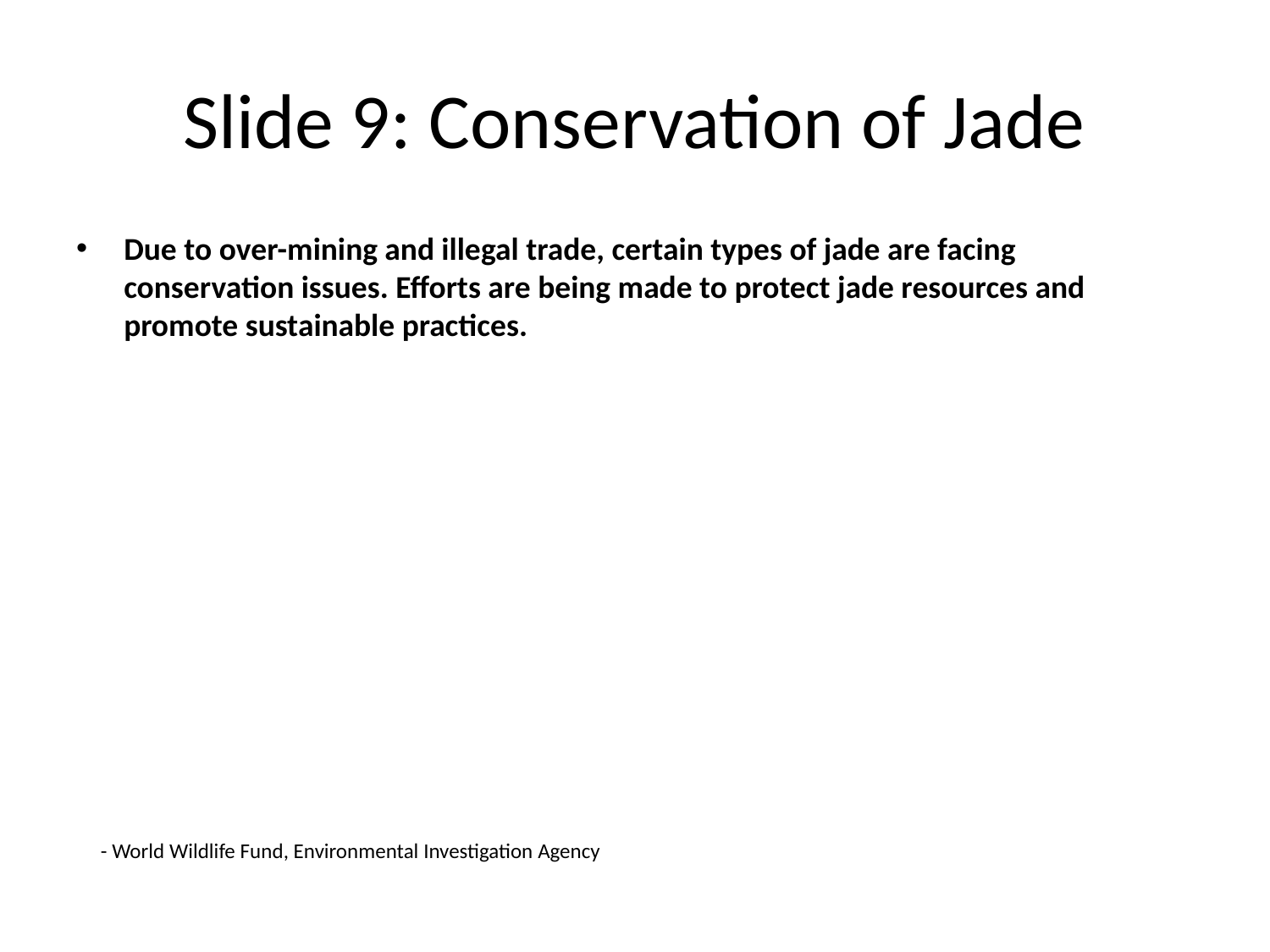

# Slide 9: Conservation of Jade
Due to over-mining and illegal trade, certain types of jade are facing conservation issues. Efforts are being made to protect jade resources and promote sustainable practices.

- World Wildlife Fund, Environmental Investigation Agency